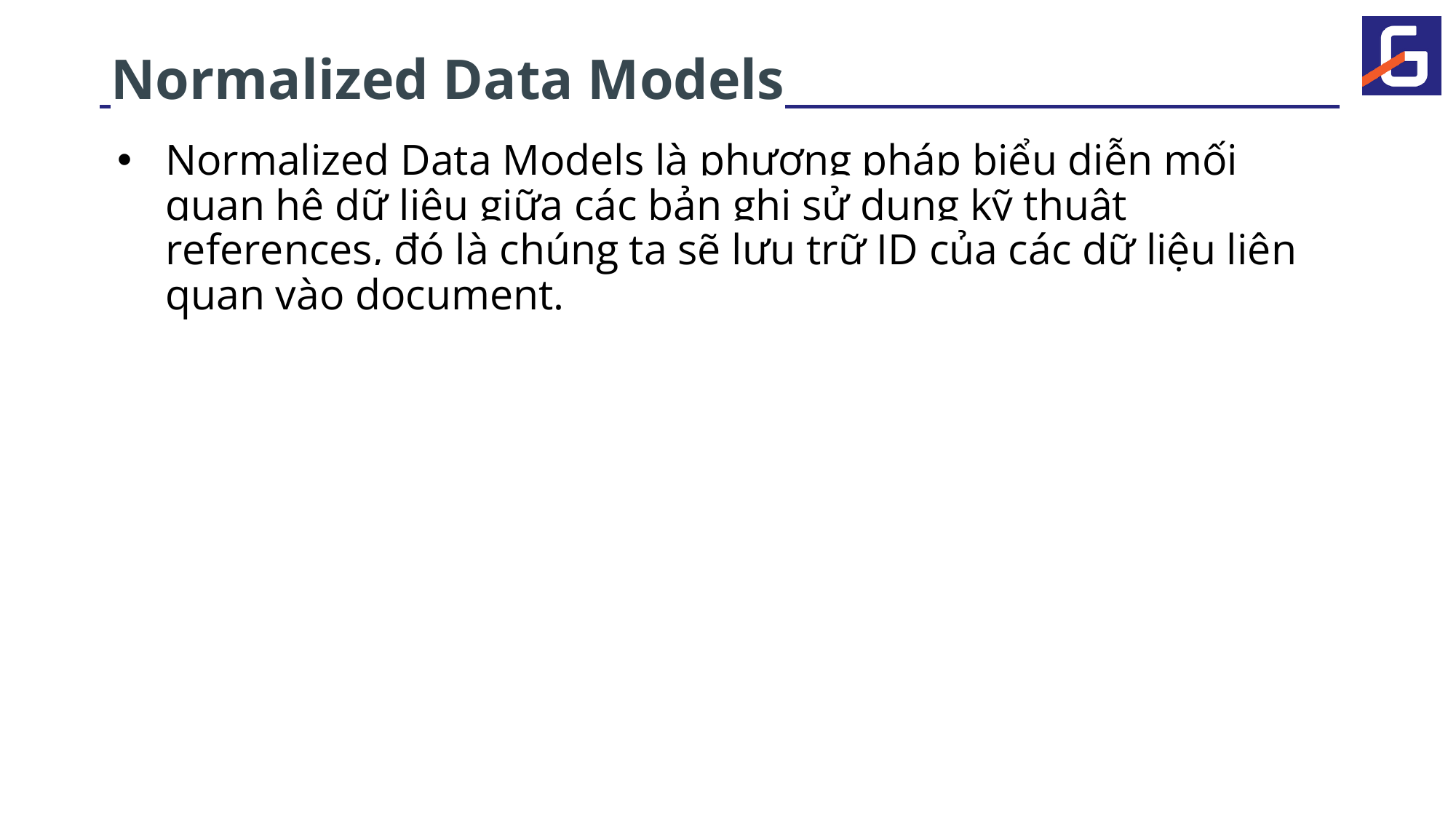

# Normalized Data Models
Normalized Data Models là phương pháp biểu diễn mối quan hệ dữ liệu giữa các bản ghi sử dụng kỹ thuật references, đó là chúng ta sẽ lưu trữ ID của các dữ liệu liên quan vào document.